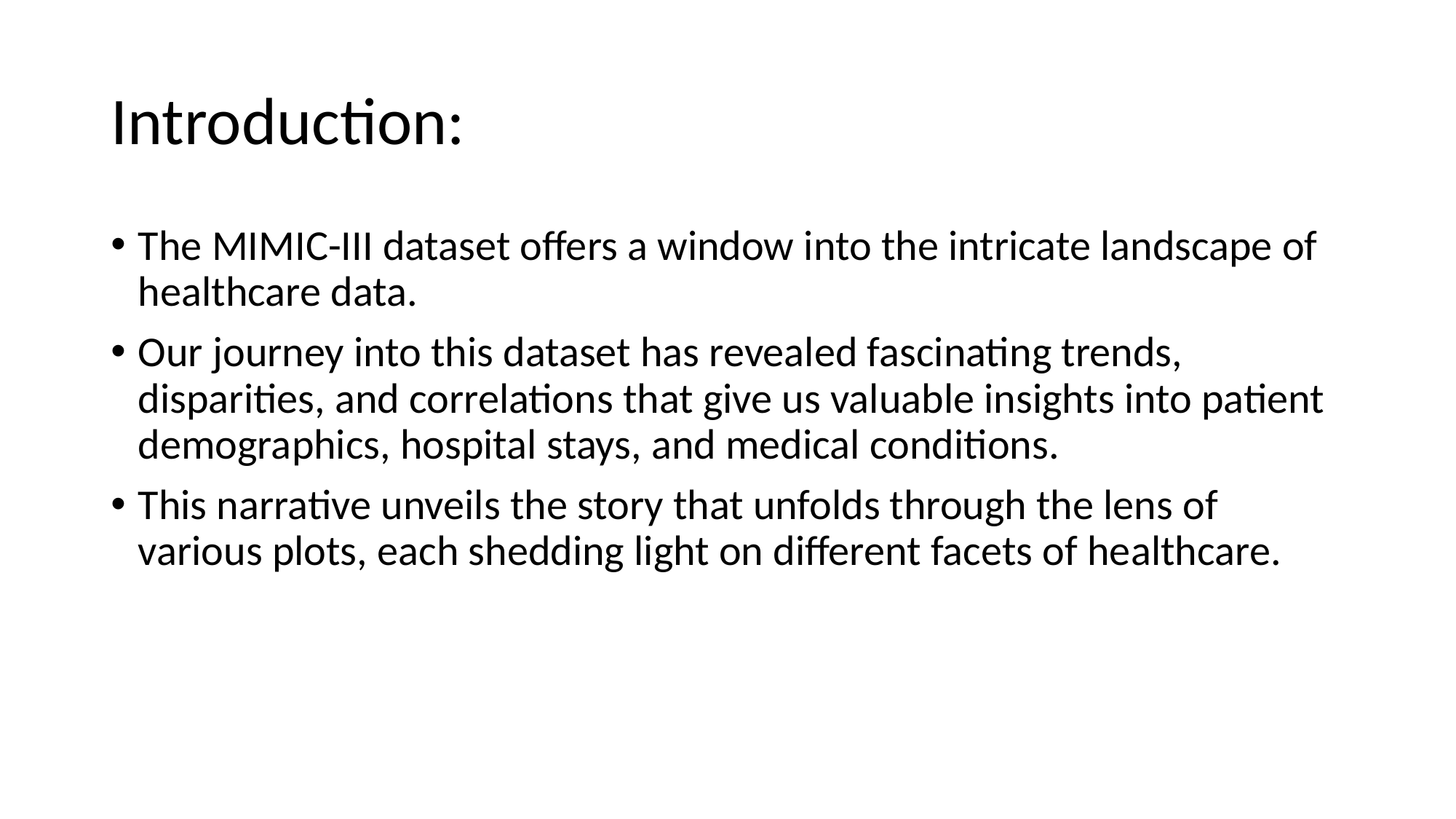

# Introduction:
The MIMIC-III dataset offers a window into the intricate landscape of healthcare data.
Our journey into this dataset has revealed fascinating trends, disparities, and correlations that give us valuable insights into patient demographics, hospital stays, and medical conditions.
This narrative unveils the story that unfolds through the lens of various plots, each shedding light on different facets of healthcare.